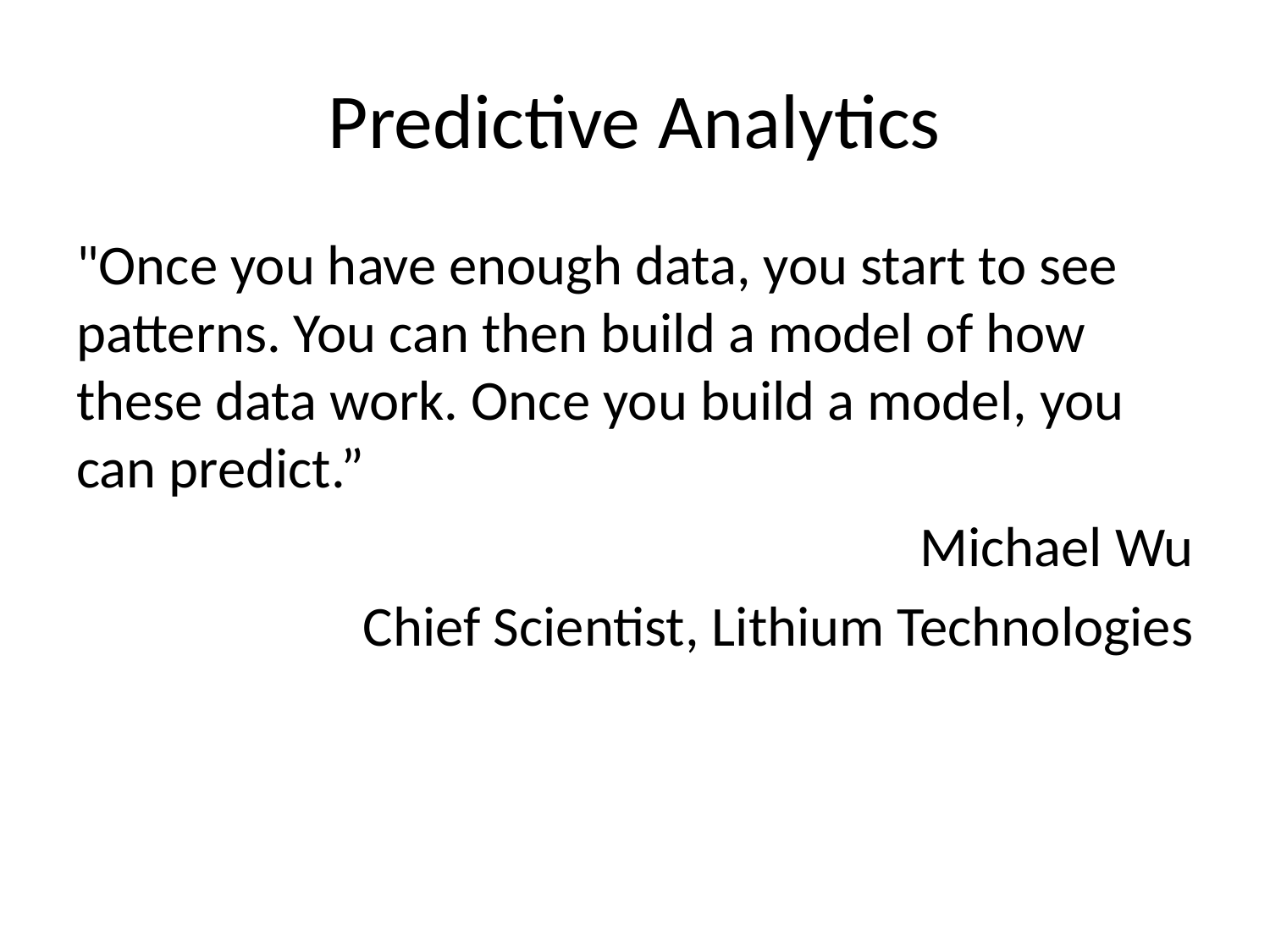

# Predictive Analytics
"Once you have enough data, you start to see patterns. You can then build a model of how these data work. Once you build a model, you can predict.”
Michael Wu
Chief Scientist, Lithium Technologies